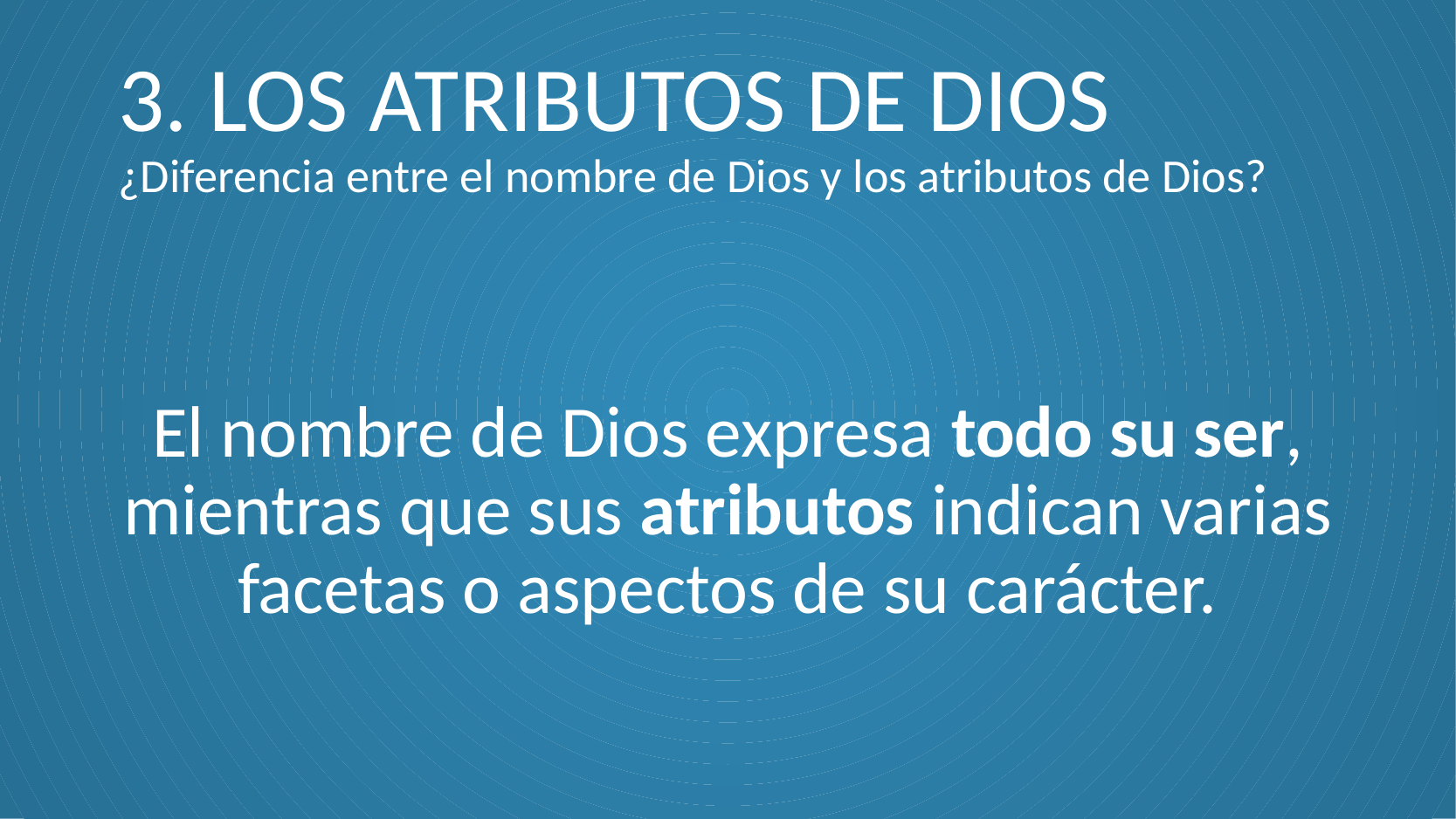

# 3. LOS ATRIBUTOS DE DIOS ¿Diferencia entre el nombre de Dios y los atributos de Dios?
El nombre de Dios expresa todo su ser, mientras que sus atributos indican varias facetas o aspectos de su carácter.